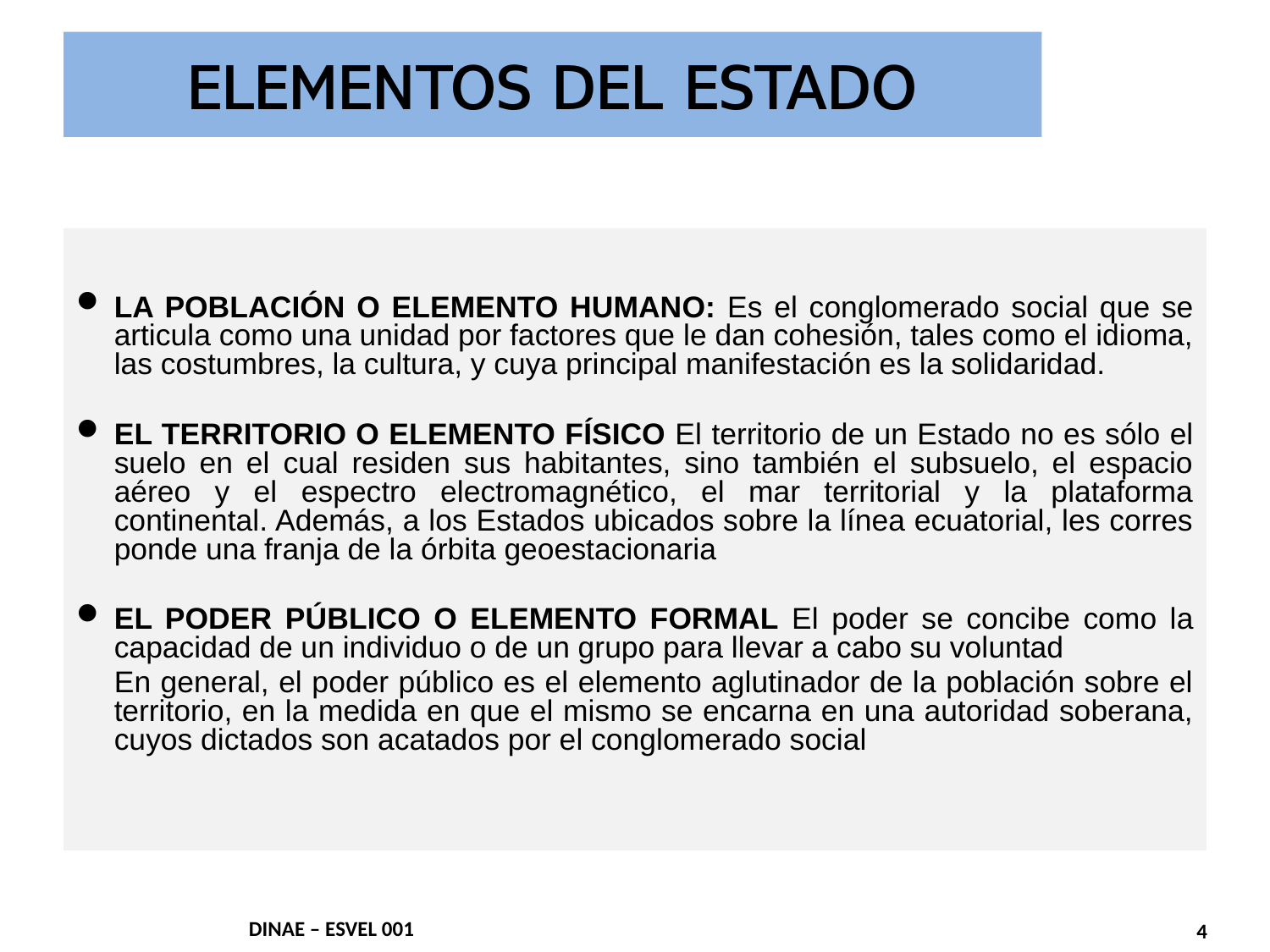

# ELEMENTOS DEL ESTADO

LA POBLACIÓN O ELEMENTO HUMANO: Es el conglomerado social que se articula como una unidad por factores que le dan cohesión, tales como el idioma, las costumbres, la cultura, y cuya principal manifestación es la solidaridad.

EL TERRITORIO O ELEMENTO FÍSICO El territorio de un Estado no es sólo el suelo en el cual residen sus habitantes, sino también el subsuelo, el espacio aéreo y el espectro electromagnético, el mar territorial y la plataforma continental. Además, a los Estados ubicados sobre la línea ecuatorial, les corres­ponde una franja de la órbita geoestacionaria

EL PODER PÚBLICO O ELEMENTO FORMAL El poder se concibe como la capacidad de un individuo o de un grupo para llevar a cabo su voluntad
	En general, el poder público es el elemento aglutinador de la población sobre el territorio, en la medida en que el mismo se encarna en una autoridad soberana, cuyos dictados son acatados por el conglomerado social